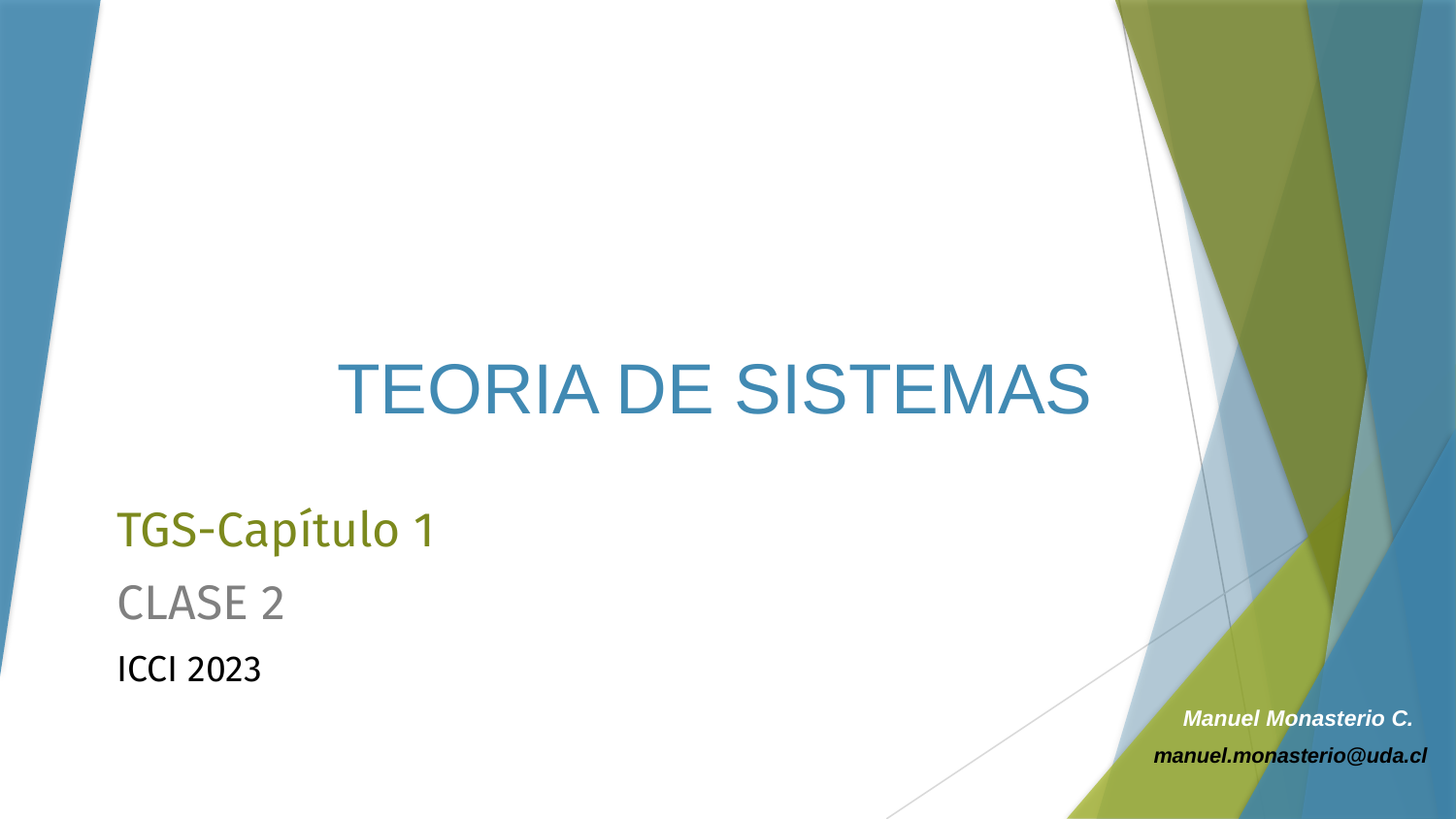

# TEORIA DE SISTEMAS
TGS-Capítulo 1
CLASE 2
ICCI 2023
Manuel Monasterio C.
manuel.monasterio@uda.cl